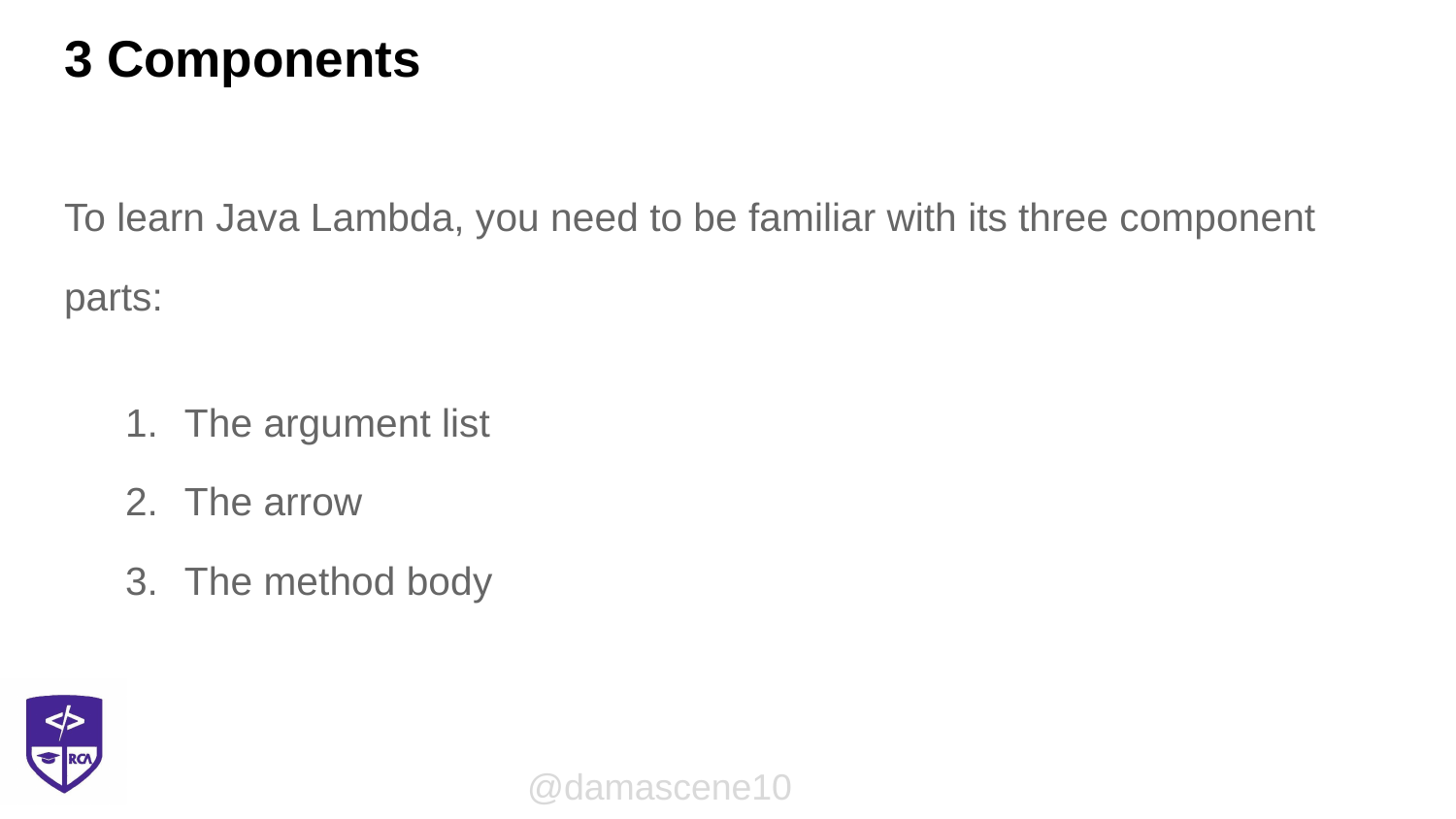

# 3 Components
To learn Java Lambda, you need to be familiar with its three component parts:
The argument list
The arrow
The method body